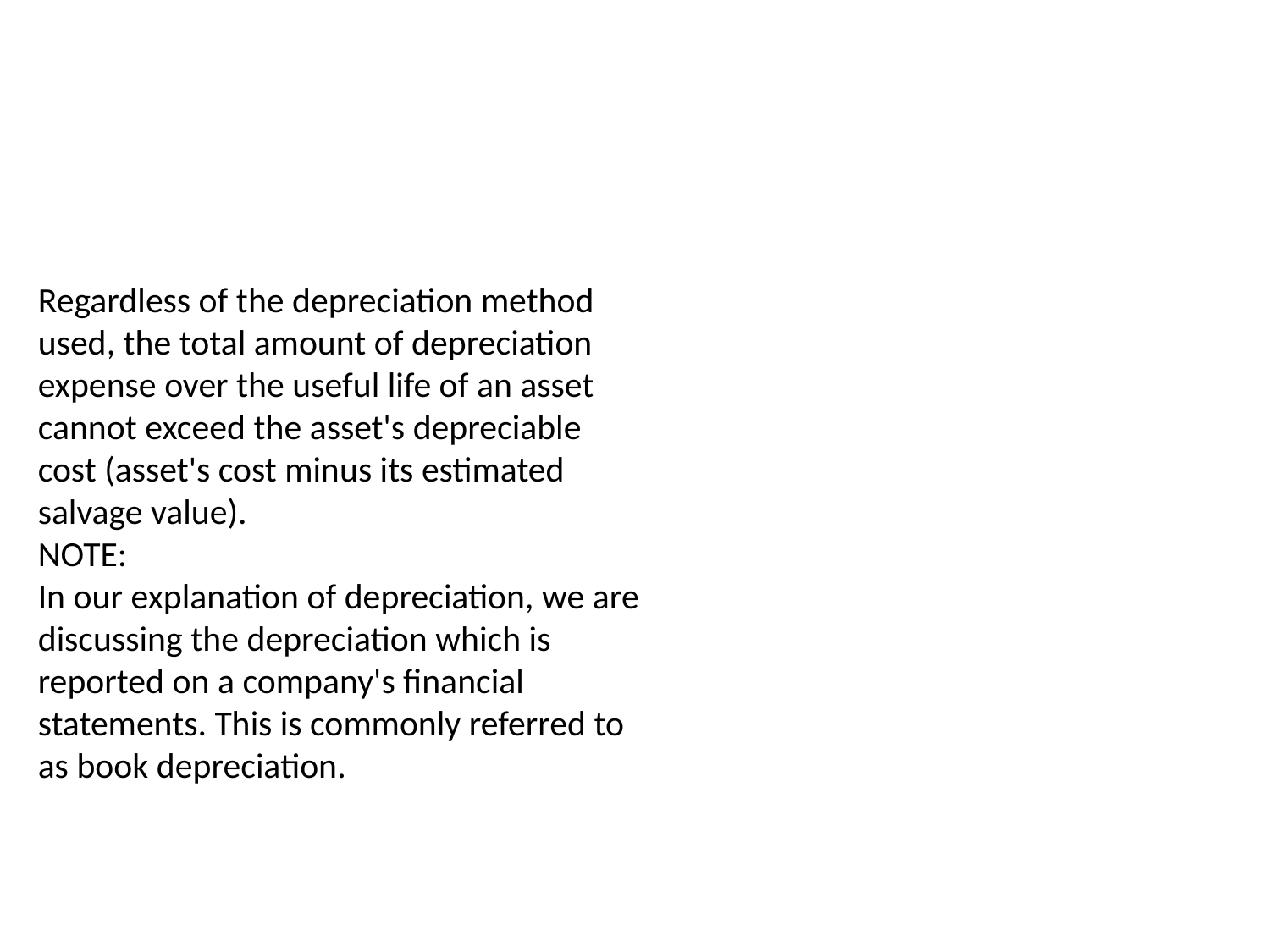

Regardless of the depreciation method used, the total amount of depreciation expense over the useful life of an asset cannot exceed the asset's depreciable cost (asset's cost minus its estimated salvage value).
NOTE:
In our explanation of depreciation, we are discussing the depreciation which is reported on a company's financial statements. This is commonly referred to as book depreciation.